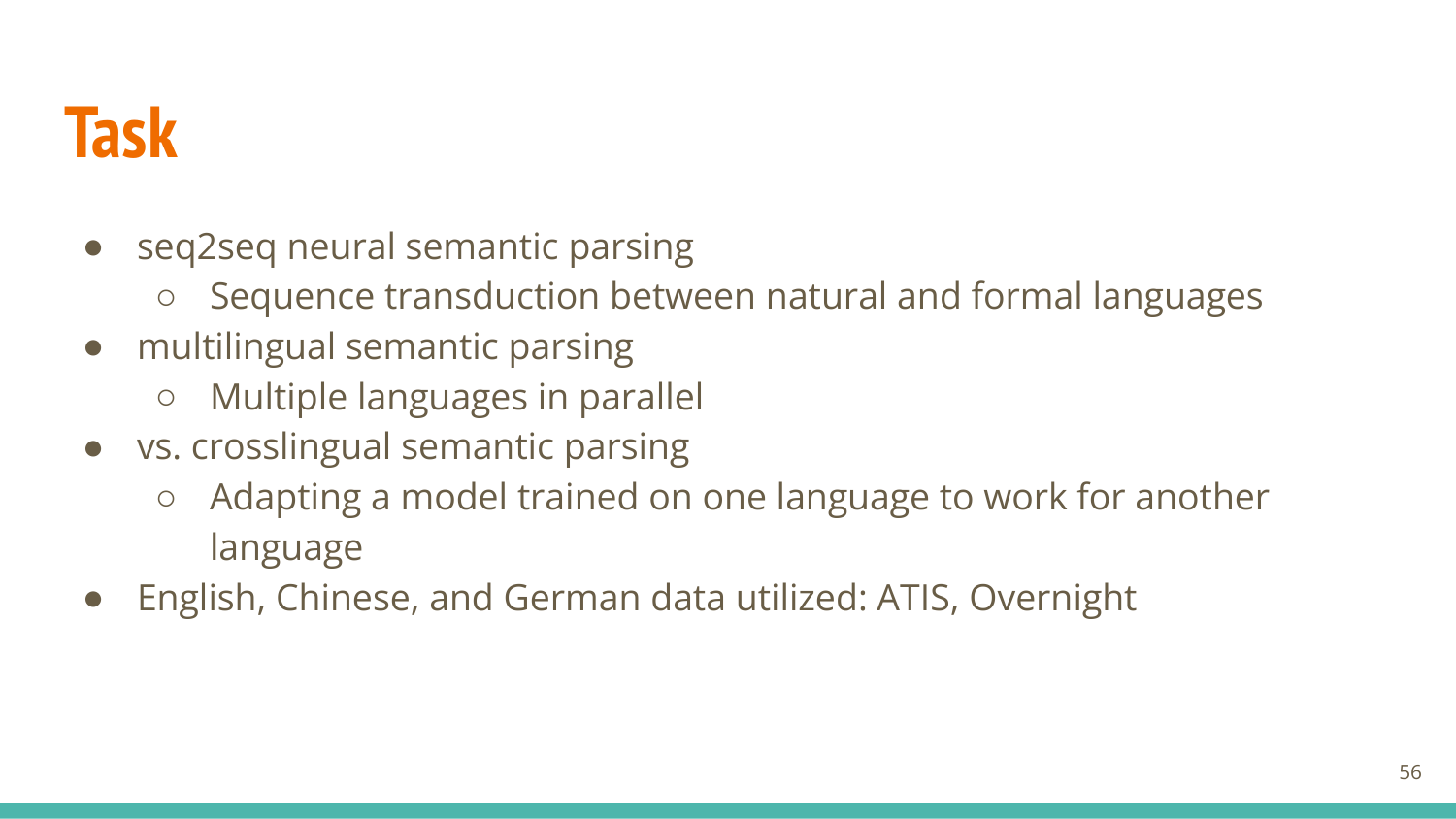

# Task
seq2seq neural semantic parsing
Sequence transduction between natural and formal languages
multilingual semantic parsing
Multiple languages in parallel
vs. crosslingual semantic parsing
Adapting a model trained on one language to work for another language
English, Chinese, and German data utilized: ATIS, Overnight
56